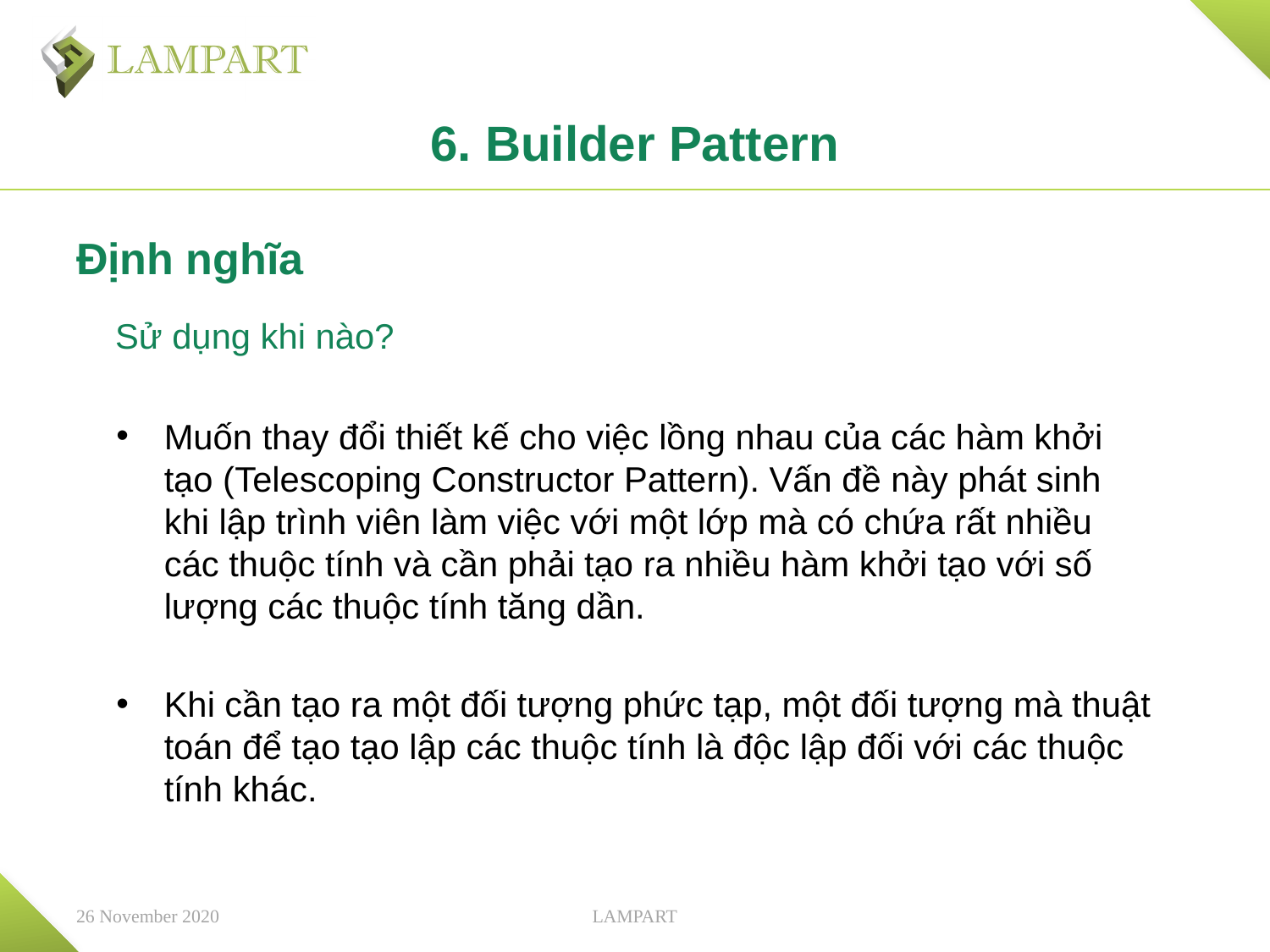

# 6. Builder Pattern
Định nghĩa
    Sử dụng khi nào?
Muốn thay đổi thiết kế cho việc lồng nhau của các hàm khởi tạo (Telescoping Constructor Pattern). Vấn đề này phát sinh khi lập trình viên làm việc với một lớp mà có chứa rất nhiều các thuộc tính và cần phải tạo ra nhiều hàm khởi tạo với số lượng các thuộc tính tăng dần.

Khi cần tạo ra một đối tượng phức tạp, một đối tượng mà thuật toán để tạo tạo lập các thuộc tính là độc lập đối với các thuộc tính khác.
26 November 2020
LAMPART
3